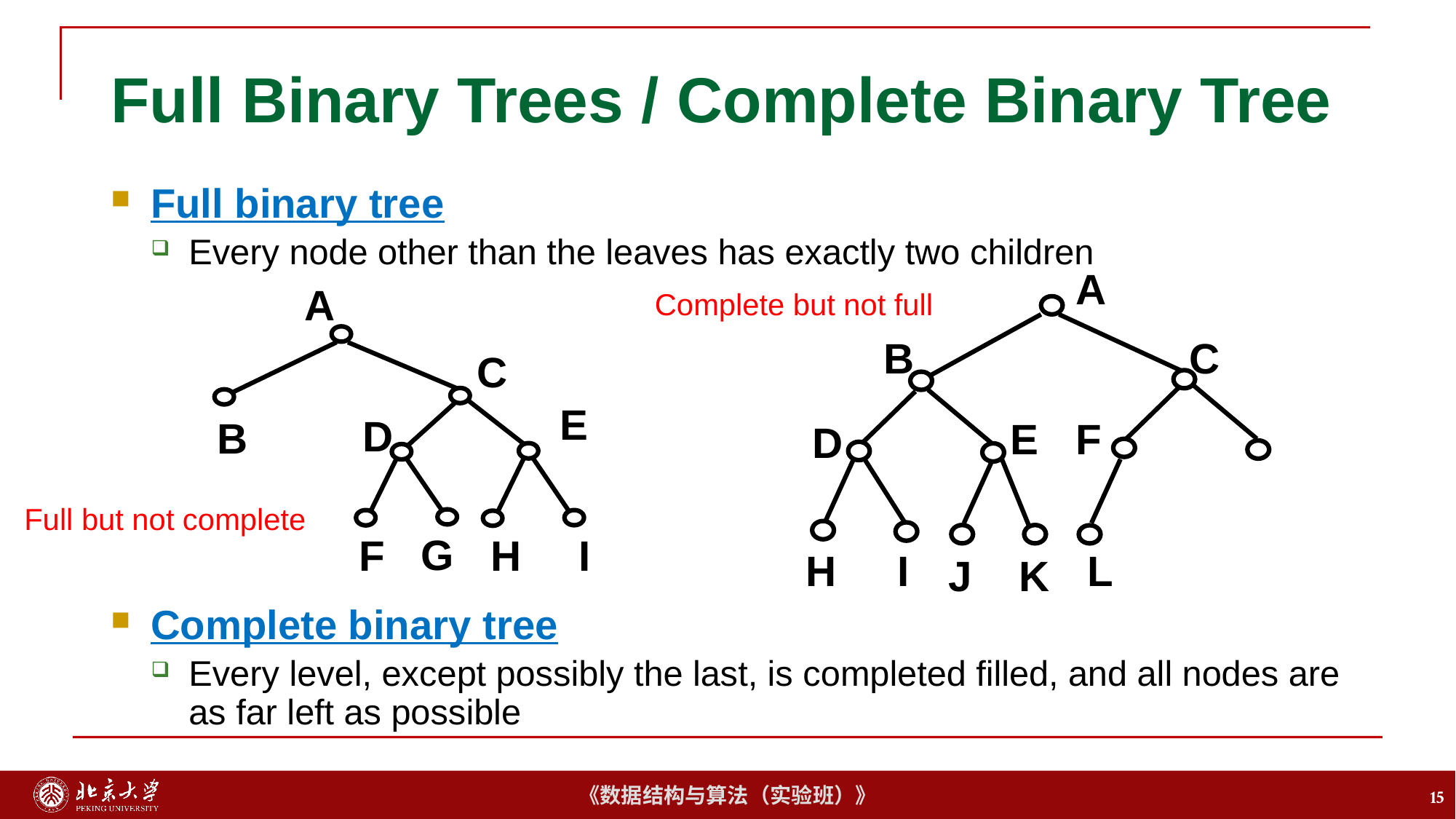

# Full Binary Trees / Complete Binary Tree
Full binary tree
Every node other than the leaves has exactly two children

Complete binary tree
Every level, except possibly the last, is completed filled, and all nodes are as far left as possible
A
A
Complete but not full

B
C
C

E

D
B
E
F
D

H

J

I

L
Full but not complete

G
F
H
I

K
15